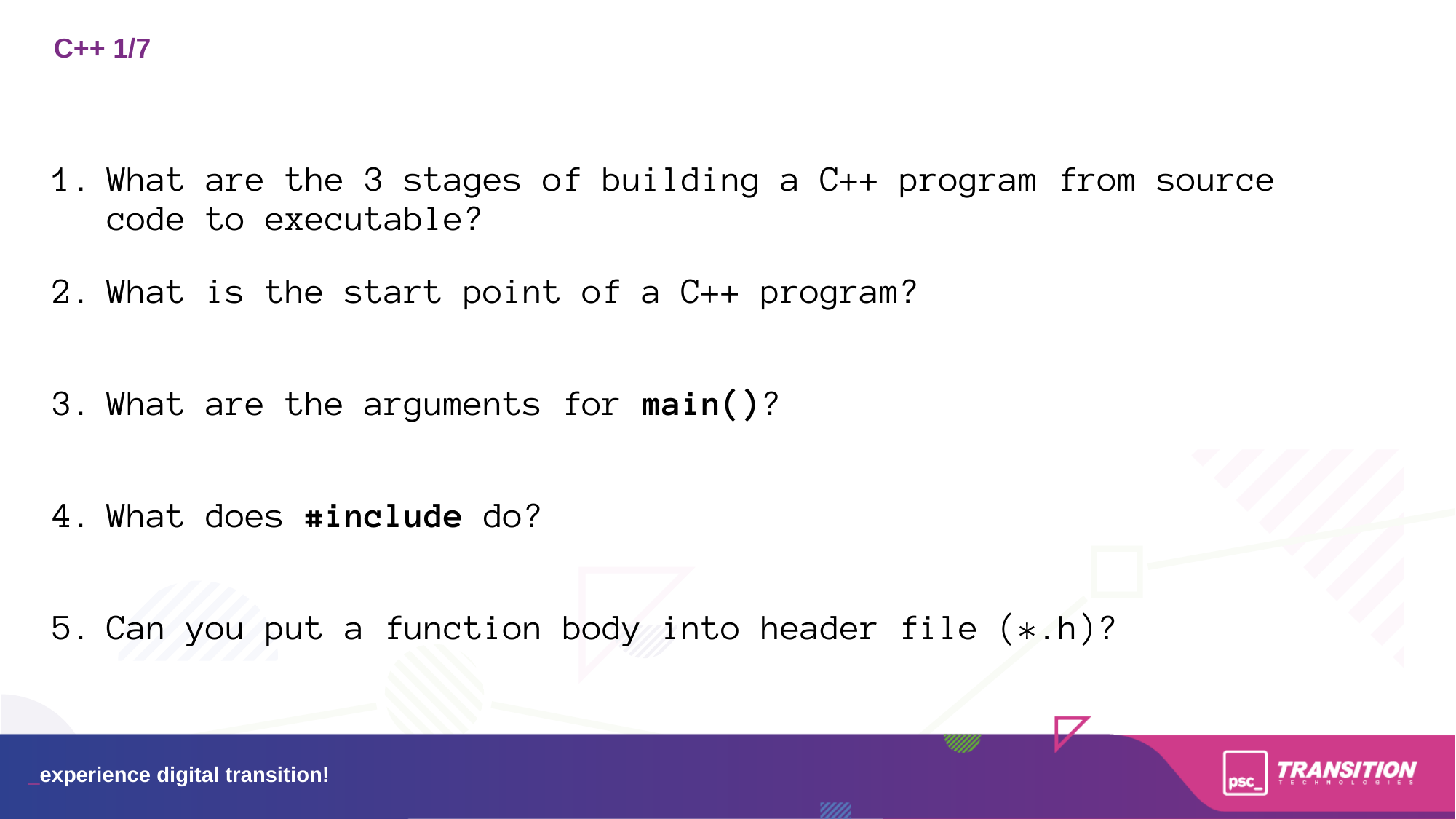

C++ 1/7
What are the 3 stages of building a C++ program from source code to executable?
What is the start point of a C++ program?
What are the arguments for main()?
What does #include do?
Can you put a function body into header file (*.h)?